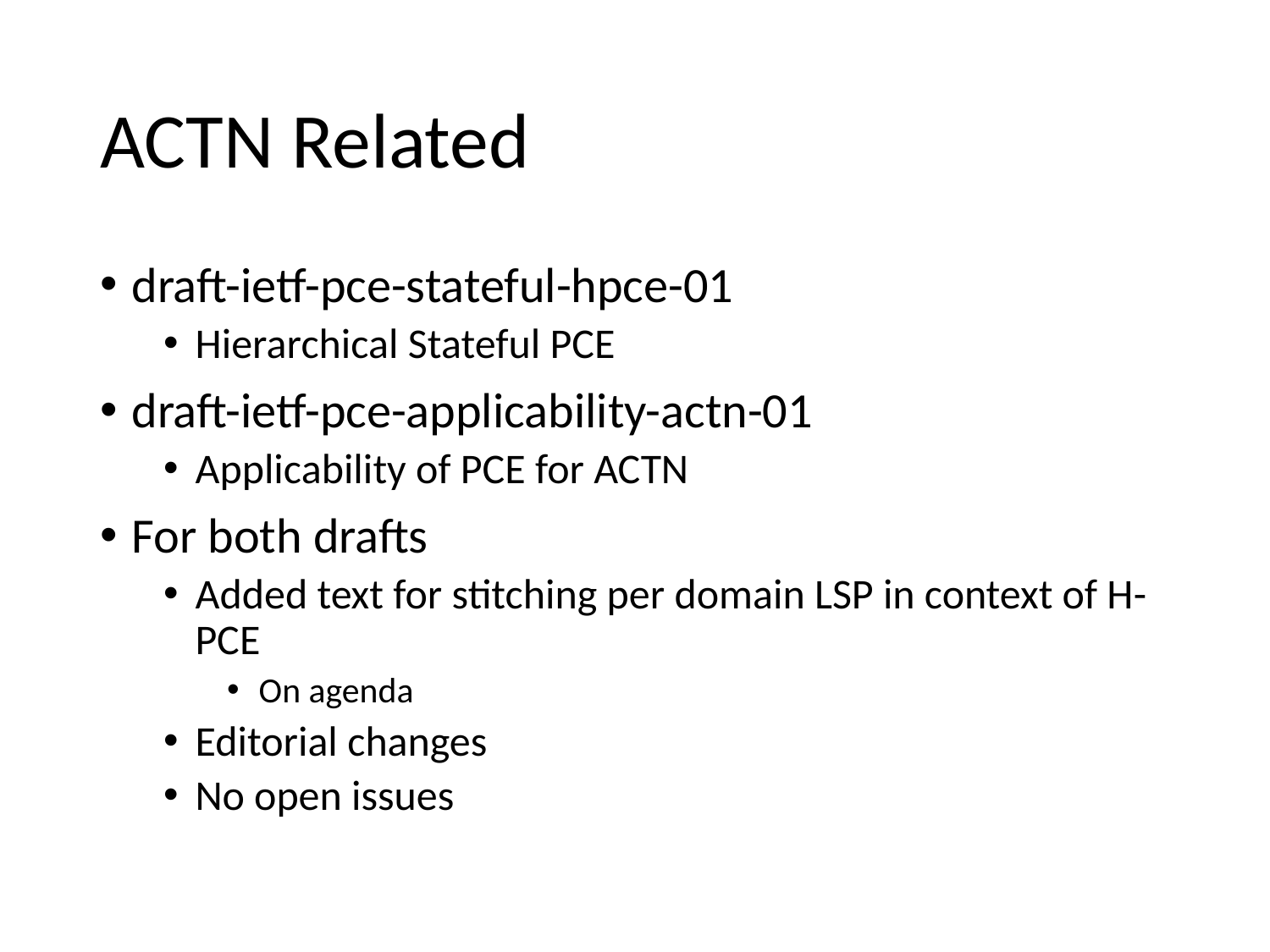

# ACTN Related
draft-ietf-pce-stateful-hpce-01
Hierarchical Stateful PCE
draft-ietf-pce-applicability-actn-01
Applicability of PCE for ACTN
For both drafts
Added text for stitching per domain LSP in context of H-PCE
On agenda
Editorial changes
No open issues